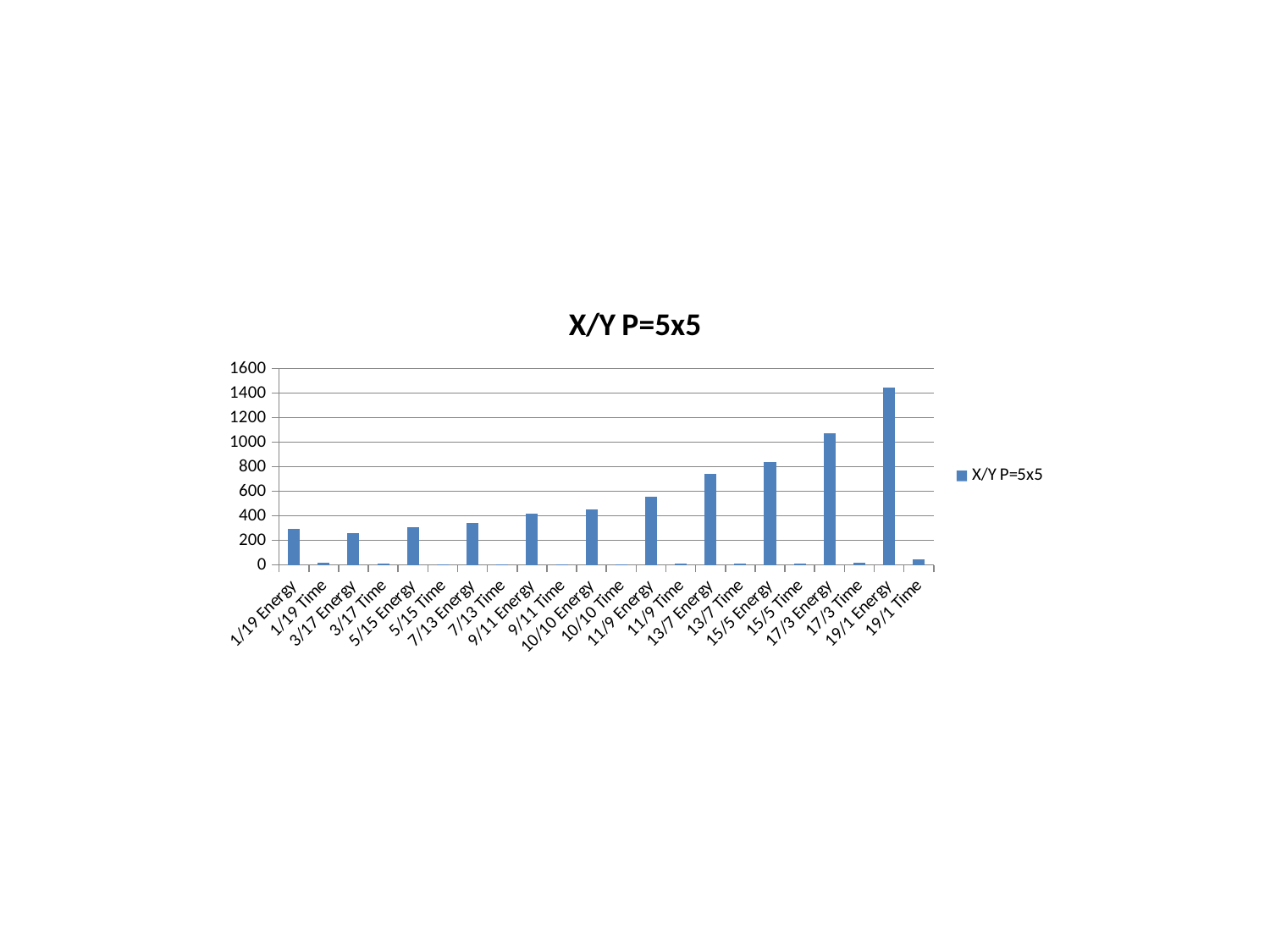

#

### Chart:

| Category | X/Y P=5x5 |
|---|---|
| 1/19 Energy | 290.6883333333335 |
| 1/19 Time | 18.903333333333304 |
| 3/17 Energy | 262.0009999999998 |
| 3/17 Time | 9.313000000000002 |
| 5/15 Energy | 306.41874999999976 |
| 5/15 Time | 6.736250000000003 |
| 7/13 Energy | 341.29874999999964 |
| 7/13 Time | 6.17 |
| 9/11 Energy | 418.759 |
| 9/11 Time | 6.826999999999998 |
| 10/10 Energy | 450.6166666666668 |
| 10/10 Time | 6.576666666666669 |
| 11/9 Energy | 555.4569999999997 |
| 11/9 Time | 8.31 |
| 13/7 Energy | 744.0224999999997 |
| 13/7 Time | 11.391666666666673 |
| 15/5 Energy | 838.193 |
| 15/5 Time | 11.335000000000004 |
| 17/3 Energy | 1070.796 |
| 17/3 Time | 16.97899999999999 |
| 19/1 Energy | 1445.6319999999998 |
| 19/1 Time | 43.821000000000005 |